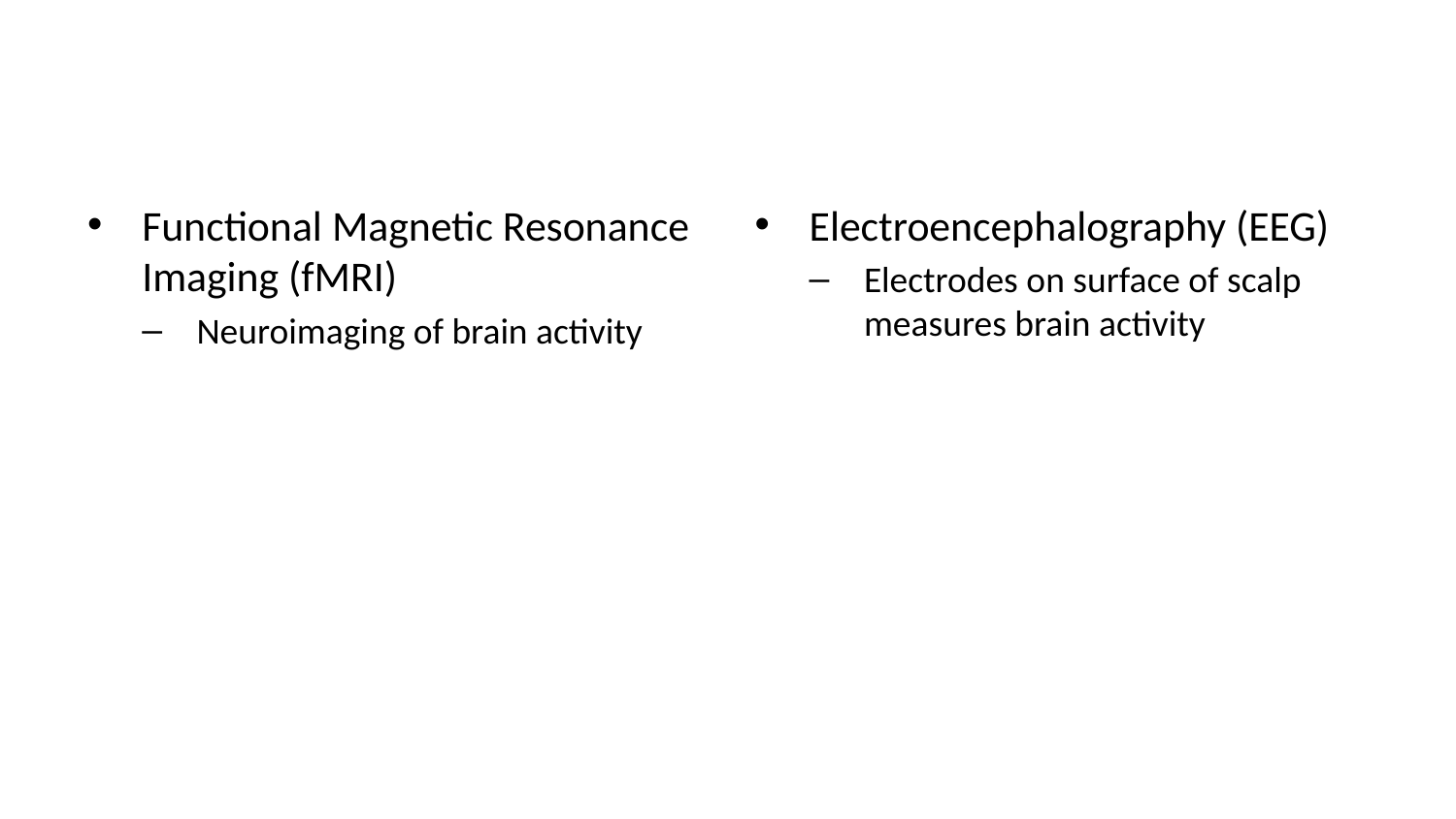

Functional Magnetic Resonance Imaging (fMRI)
Neuroimaging of brain activity

Electroencephalography (EEG)
Electrodes on surface of scalp measures brain activity